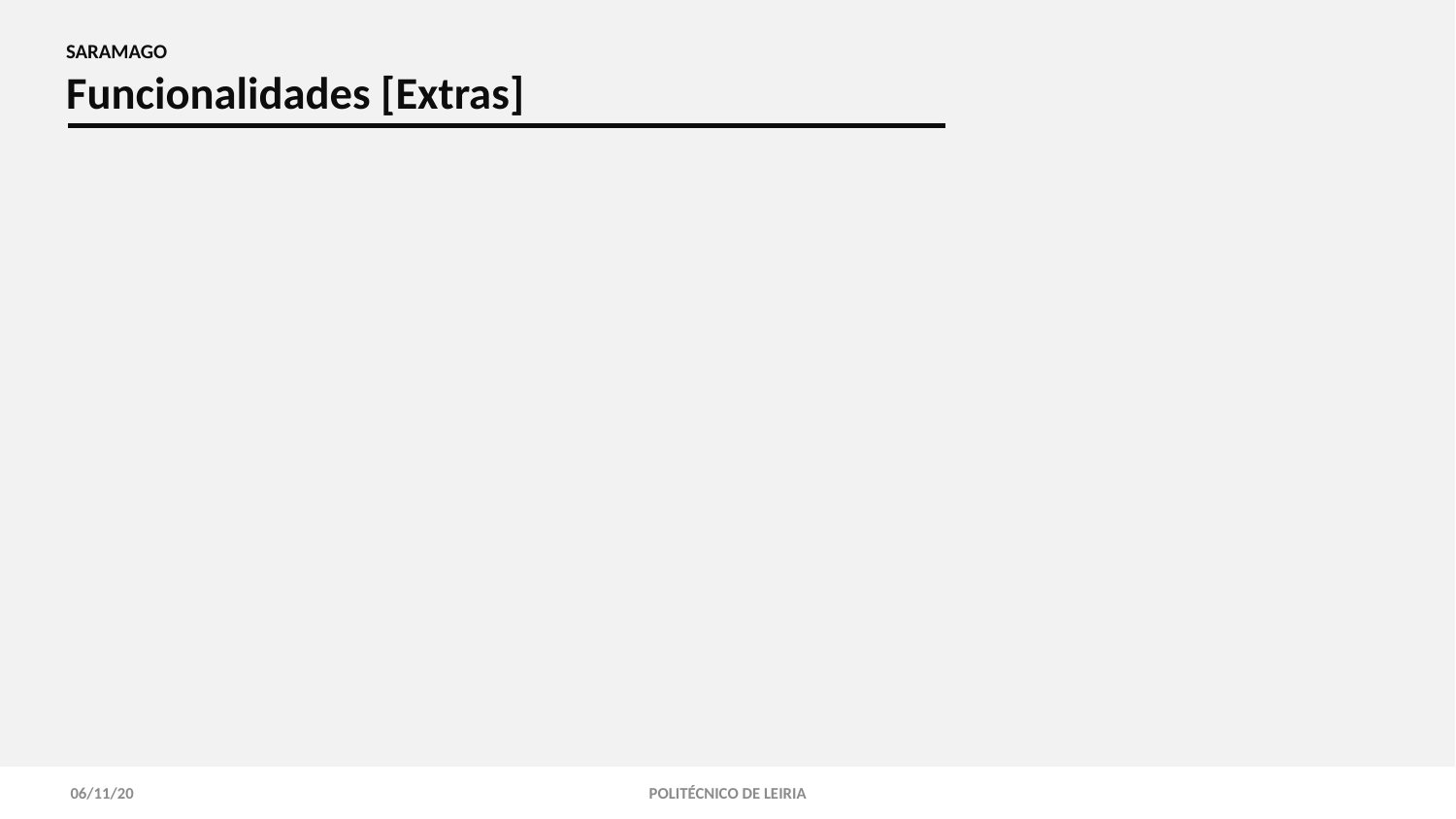

SARAMAGO

Funcionalidades [Extras]
06/11/20
POLITÉCNICO DE LEIRIA